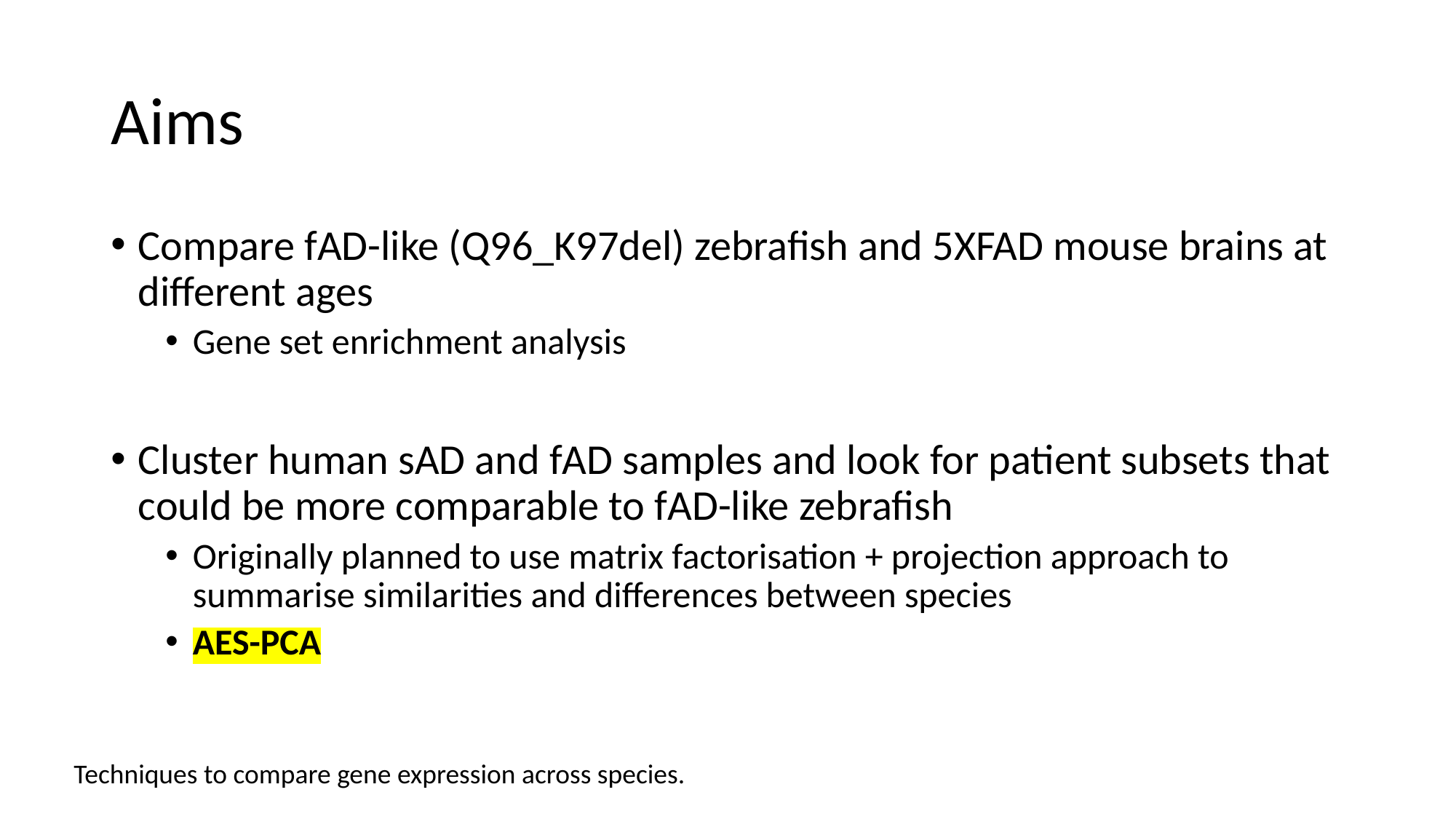

# Aims
Compare fAD-like (Q96_K97del) zebrafish and 5XFAD mouse brains at different ages
Gene set enrichment analysis

Cluster human sAD and fAD samples and look for patient subsets that could be more comparable to fAD-like zebrafish
Originally planned to use matrix factorisation + projection approach to summarise similarities and differences between species
AES-PCA
Techniques to compare gene expression across species.